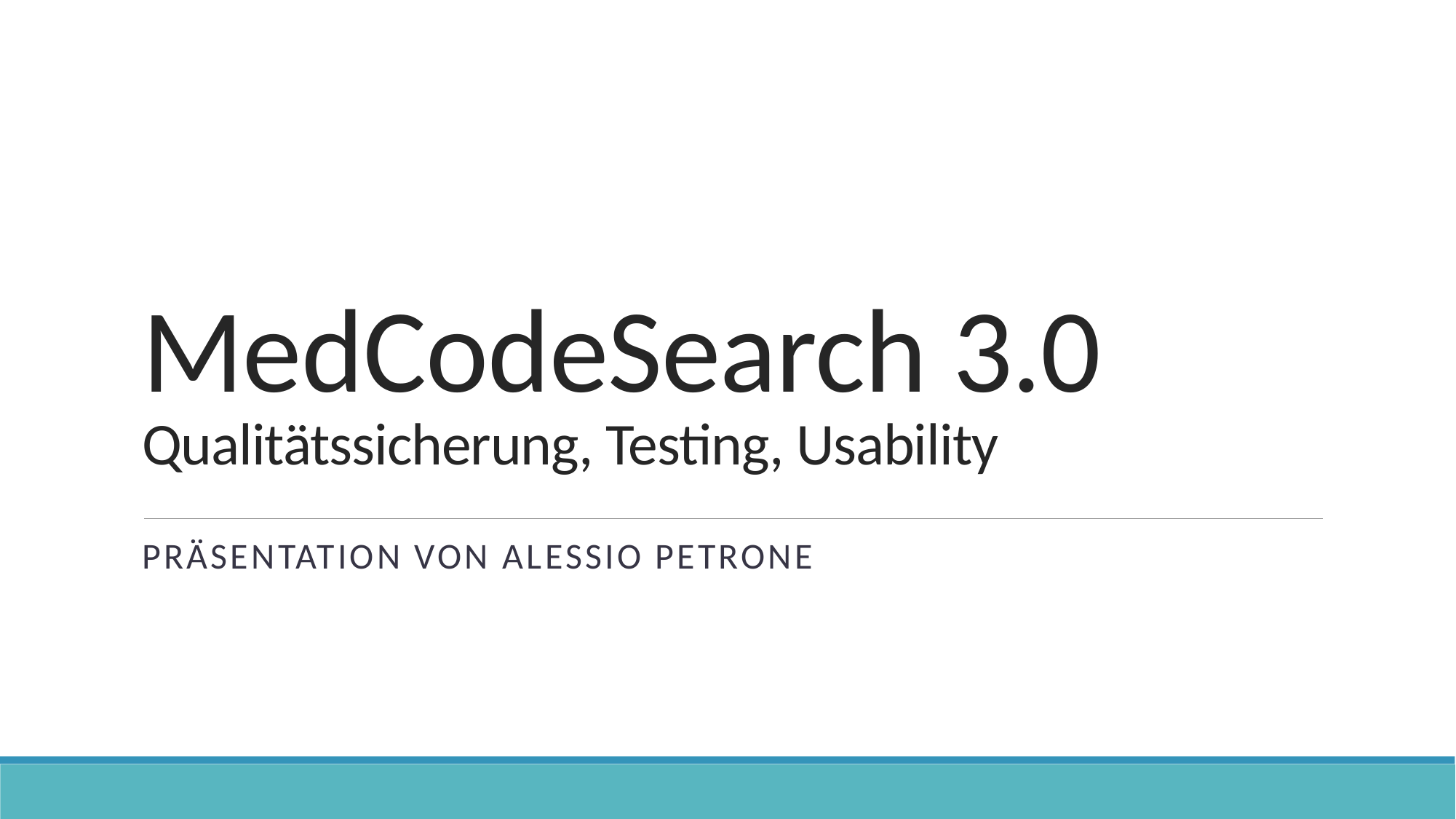

# MedCodeSearch 3.0 Qualitätssicherung, Testing, Usability
Präsentation von Alessio PEtrone